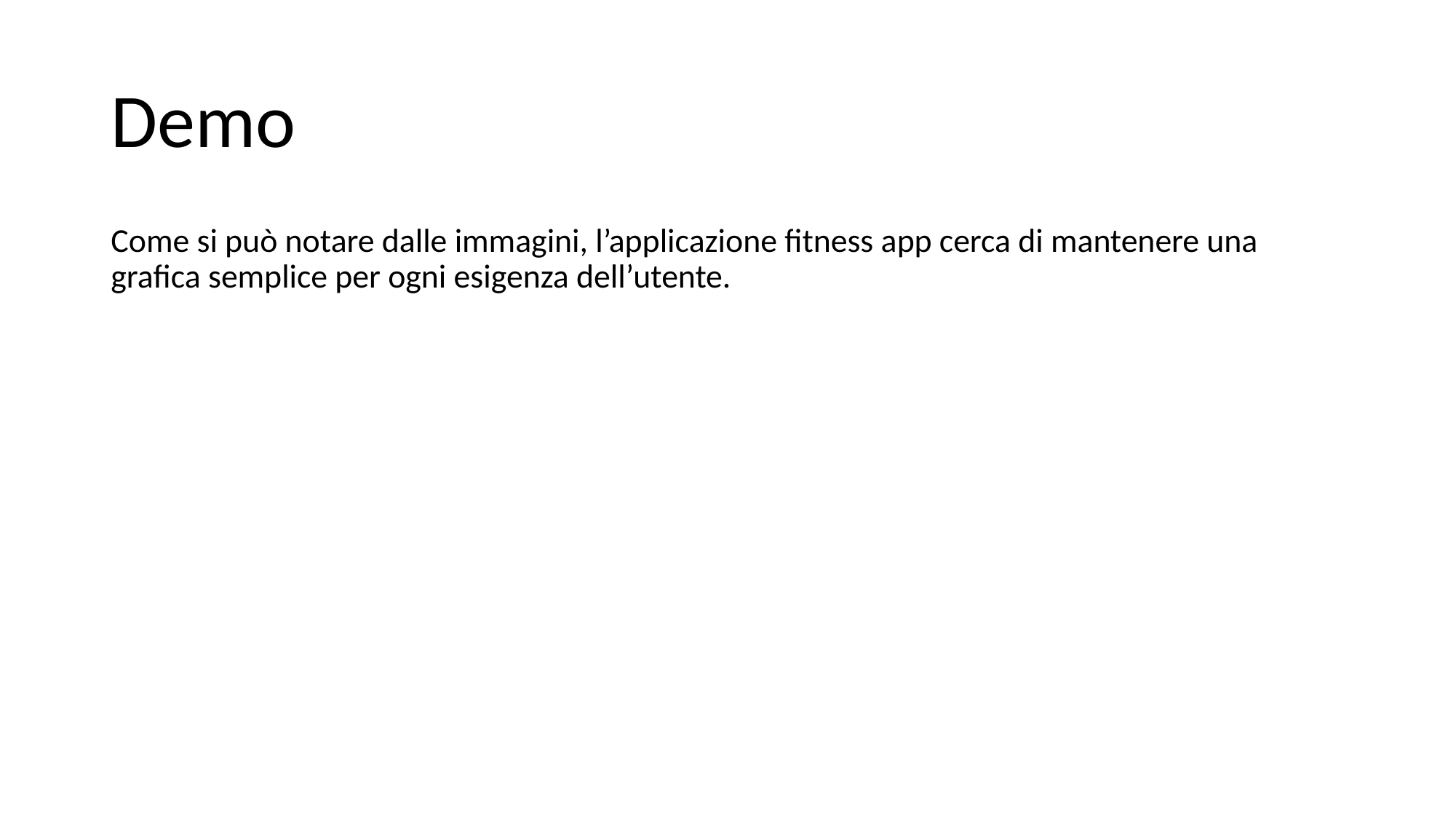

# Demo
Come si può notare dalle immagini, l’applicazione fitness app cerca di mantenere una grafica semplice per ogni esigenza dell’utente.